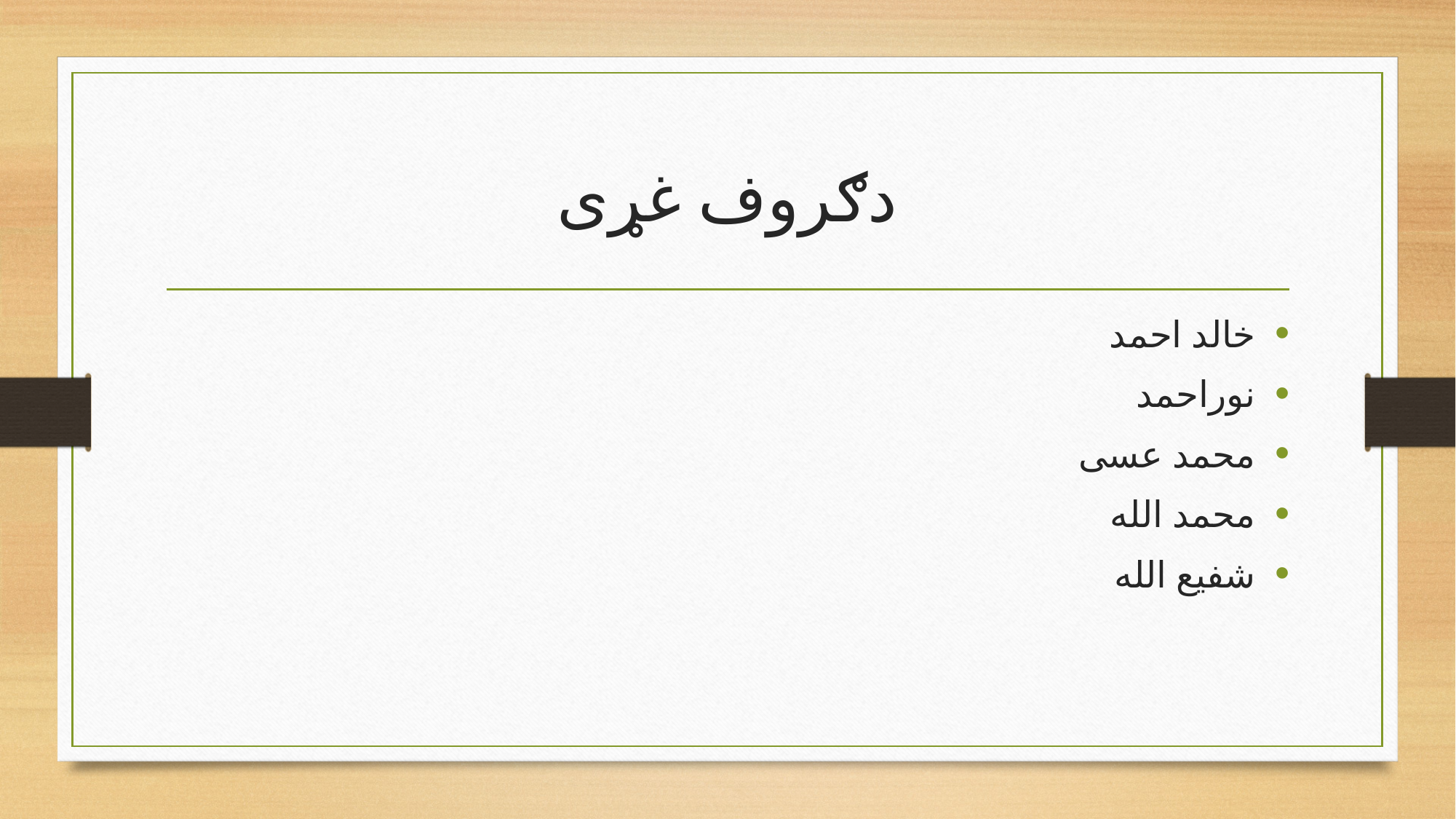

# دګروف غړی
خالد احمد
نوراحمد
محمد عسی
محمد الله
شفیع الله